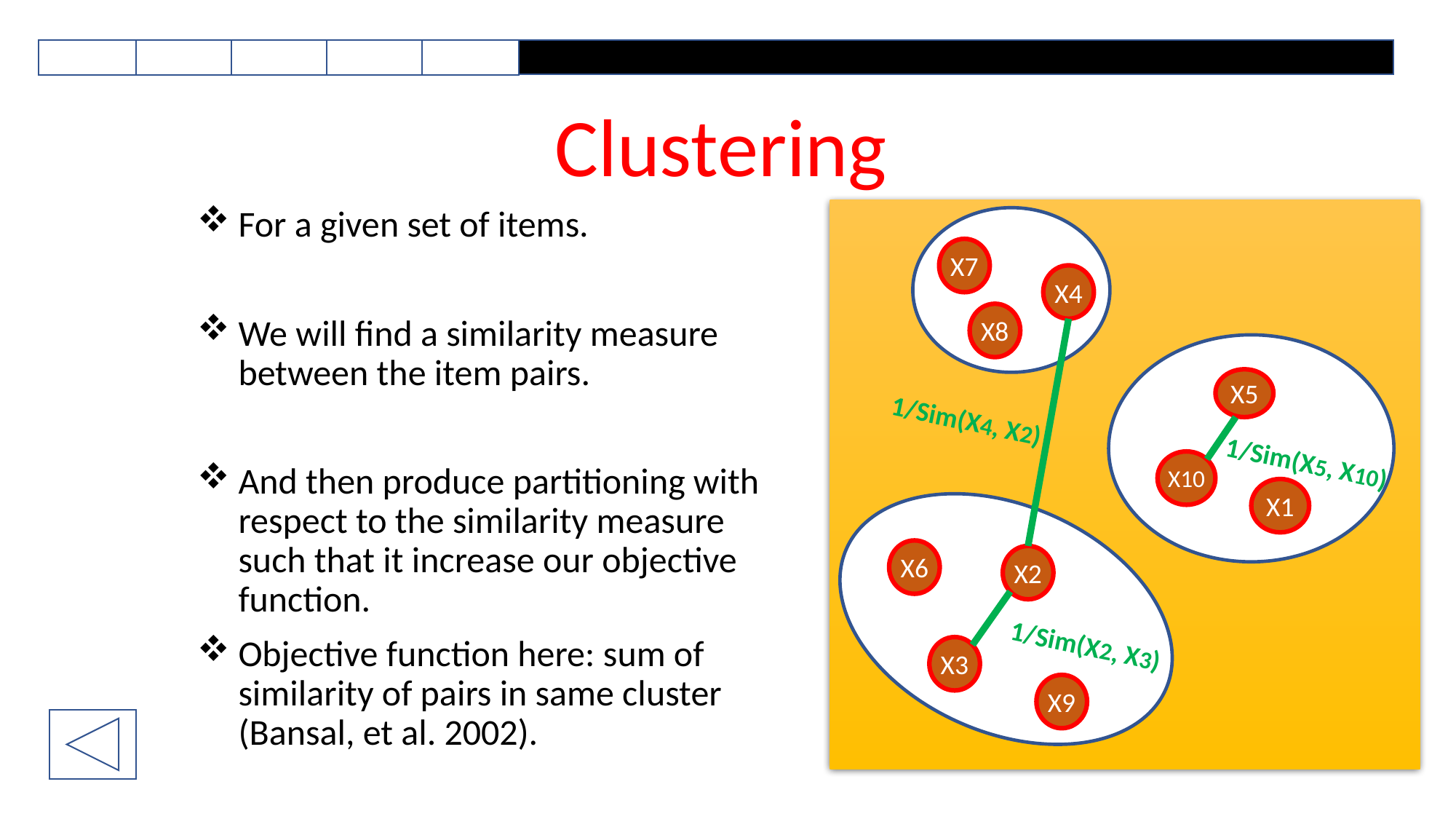

# Clustering
For a given set of items.

We will find a similarity measure between the item pairs.

And then produce partitioning with respect to the similarity measure such that it increase our objective function.
Objective function here: sum of similarity of pairs in same cluster (Bansal, et al. 2002).

X7
X4
X8

X5
1/Sim(X4, X2)
1/Sim(X5, X10)
X10
X1

X6
X2
1/Sim(X2, X3)
X3
X9